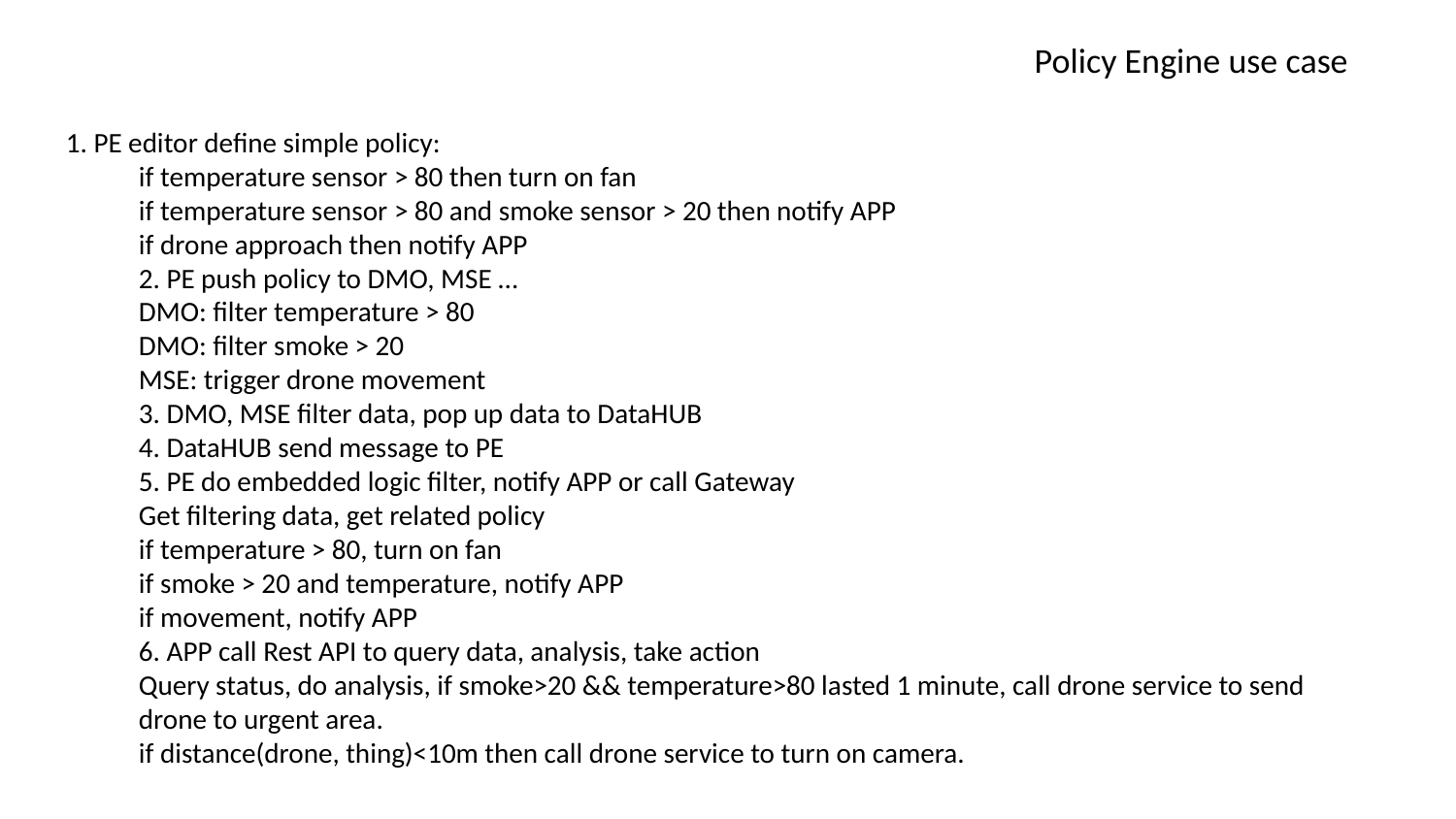

Policy Engine use case
1. PE editor define simple policy:
if temperature sensor > 80 then turn on fan
if temperature sensor > 80 and smoke sensor > 20 then notify APP
if drone approach then notify APP
2. PE push policy to DMO, MSE …
DMO: filter temperature > 80
DMO: filter smoke > 20
MSE: trigger drone movement
3. DMO, MSE filter data, pop up data to DataHUB
4. DataHUB send message to PE
5. PE do embedded logic filter, notify APP or call Gateway
Get filtering data, get related policy
if temperature > 80, turn on fan
if smoke > 20 and temperature, notify APP
if movement, notify APP
6. APP call Rest API to query data, analysis, take action
Query status, do analysis, if smoke>20 && temperature>80 lasted 1 minute, call drone service to send drone to urgent area.
if distance(drone, thing)<10m then call drone service to turn on camera.